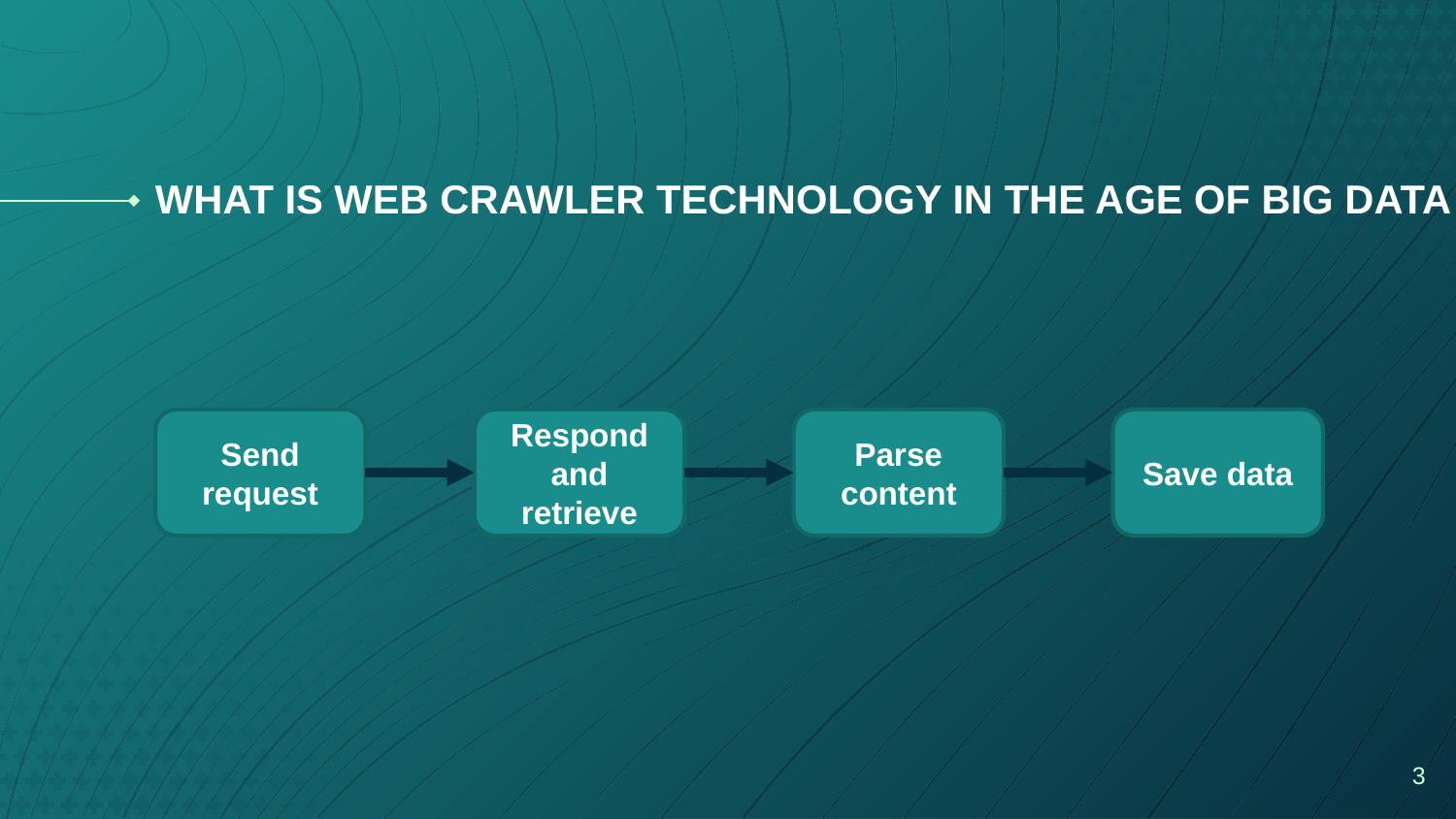

# WHAT IS WEB CRAWLER TECHNOLOGY IN THE AGE OF BIG DATA
Send request
Respond and retrieve
Parse content
Save data
3